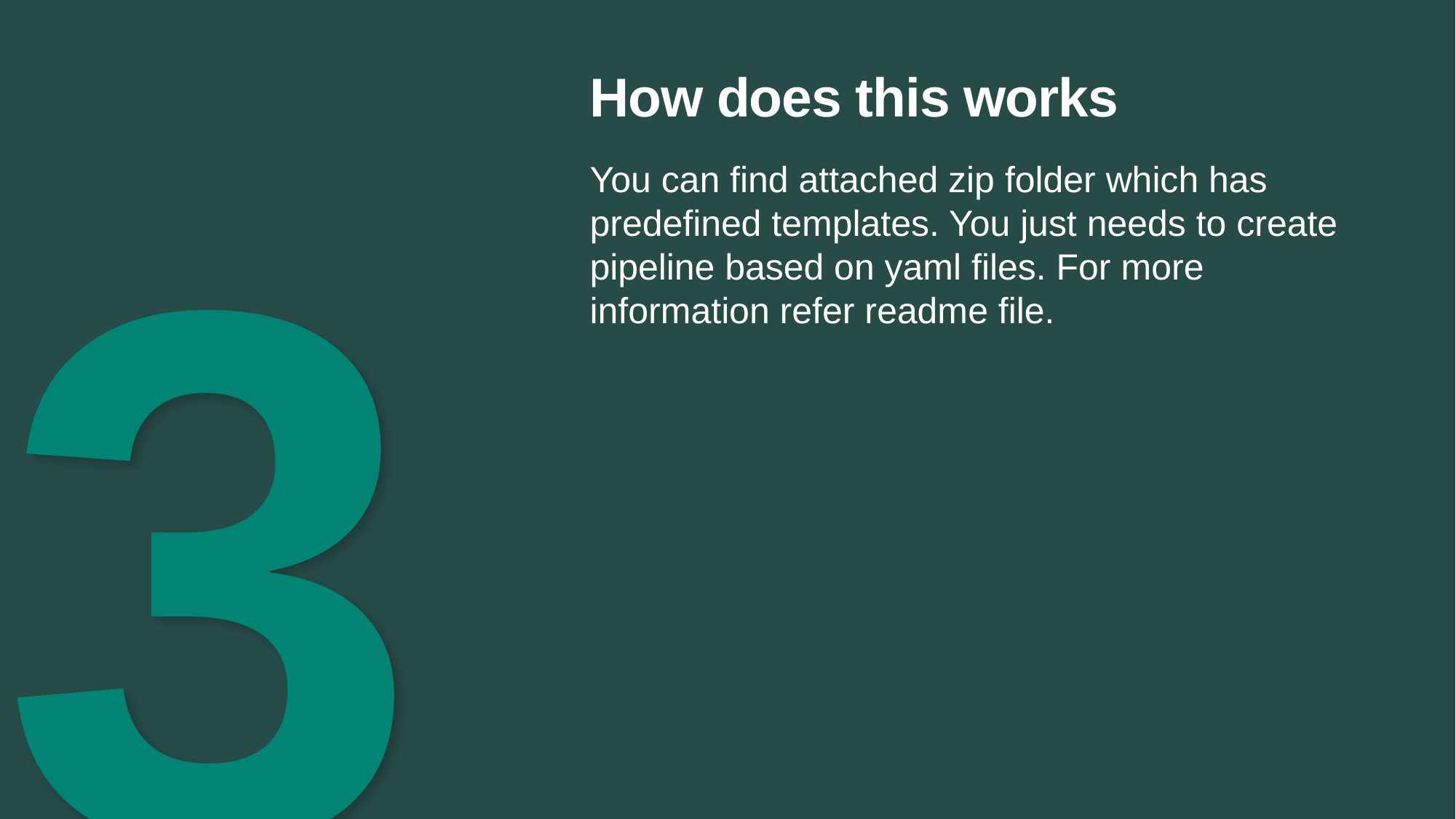

# How does this works
You can find attached zip folder which has predefined templates. You just needs to create pipeline based on yaml files. For more information refer readme file.